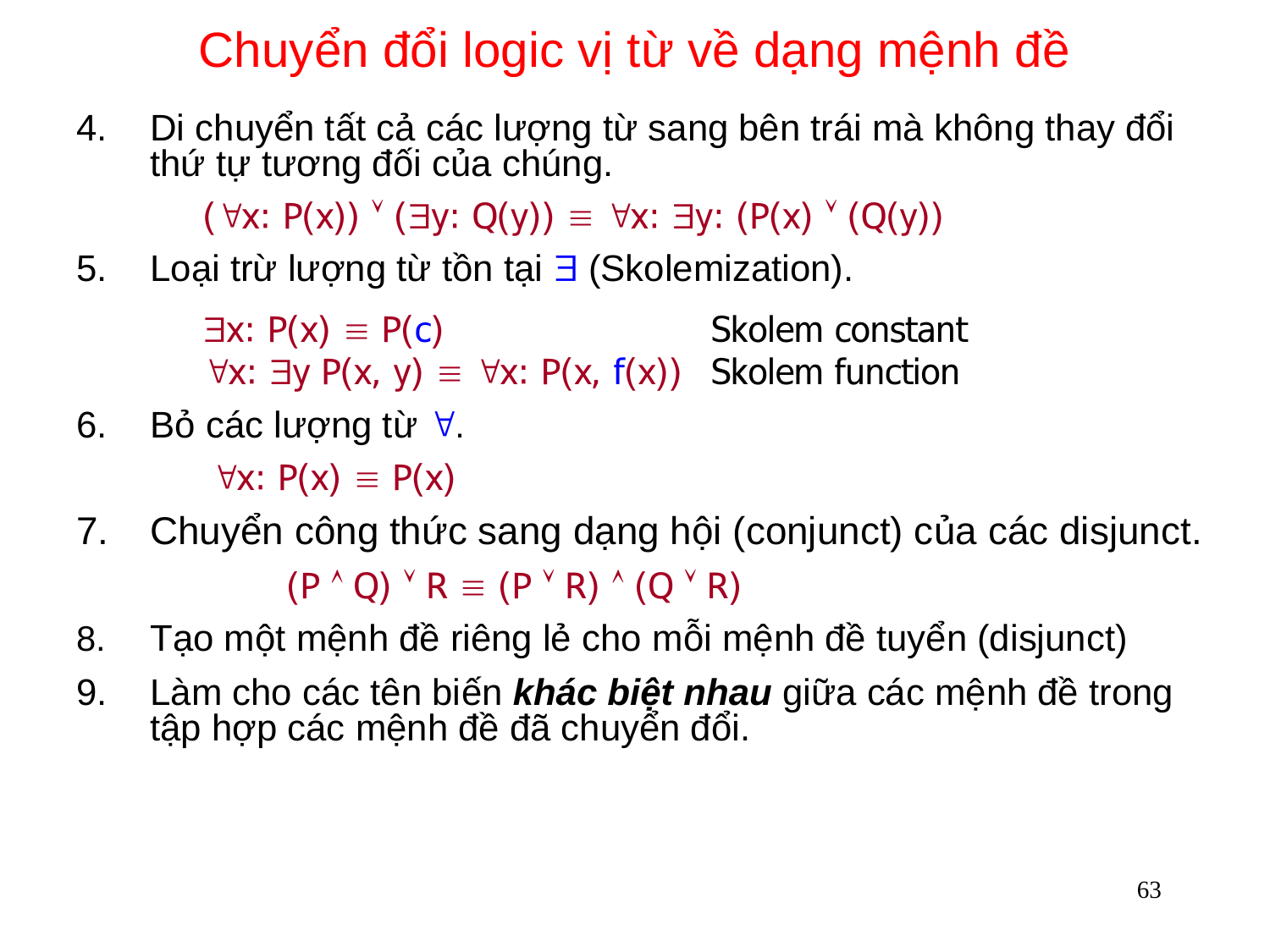

# Chuyển đổi logic vị từ về dạng mệnh đề
Di chuyển tất cả các lượng từ sang bên trái mà không thay đổi thứ tự tương đối của chúng.
	(∀x: P(x)) ∨ (∃y: Q(y)) ≡ ∀x: ∃y: (P(x) ∨ (Q(y))
Loại trừ lượng từ tồn tại ∃ (Skolemization).
	∃x: P(x) ≡ P(c)			Skolem constant
	∀x: ∃y P(x, y) ≡ ∀x: P(x, f(x))	Skolem function
Bỏ các lượng từ ∀.
	 ∀x: P(x) ≡ P(x)
Chuyển công thức sang dạng hội (conjunct) của các disjunct.
		 (P ∧ Q) ∨ R ≡ (P ∨ R) ∧ (Q ∨ R)
8.	Tạo một mệnh đề riêng lẻ cho mỗi mệnh đề tuyển (disjunct)
9.	Làm cho các tên biến khác biệt nhau giữa các mệnh đề trong tập hợp các mệnh đề đã chuyển đổi.
63